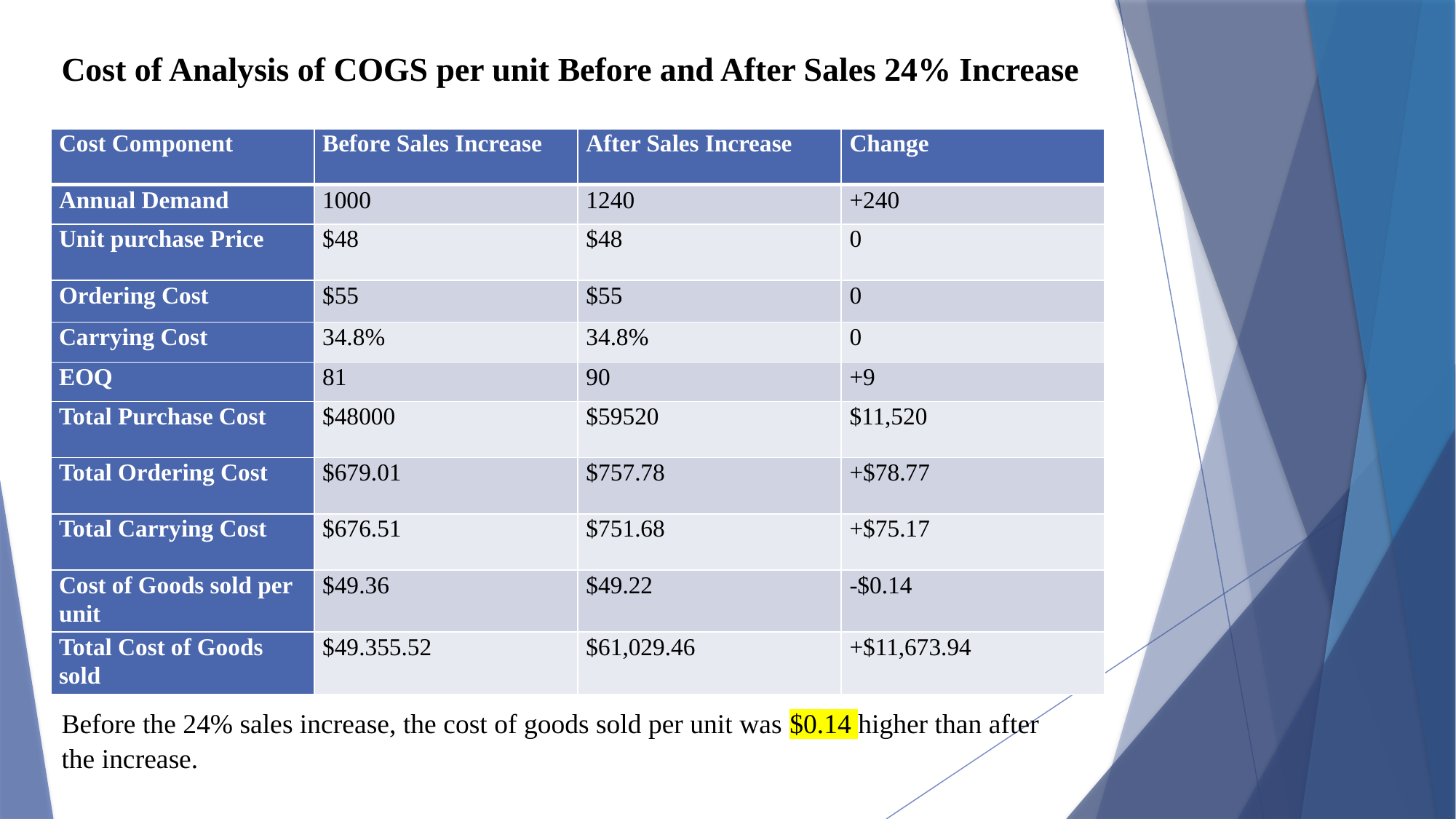

Cost of Analysis of COGS per unit Before and After Sales 24% Increase
| Cost Component | Before Sales Increase | After Sales Increase | Change |
| --- | --- | --- | --- |
| Annual Demand | 1000 | 1240 | +240 |
| Unit purchase Price | $48 | $48 | 0 |
| Ordering Cost | $55 | $55 | 0 |
| Carrying Cost | 34.8% | 34.8% | 0 |
| EOQ | 81 | 90 | +9 |
| Total Purchase Cost | $48000 | $59520 | $11,520 |
| Total Ordering Cost | $679.01 | $757.78 | +$78.77 |
| Total Carrying Cost | $676.51 | $751.68 | +$75.17 |
| Cost of Goods sold per unit | $49.36 | $49.22 | -$0.14 |
| Total Cost of Goods sold | $49.355.52 | $61,029.46 | +$11,673.94 |

Before the 24% sales increase, the cost of goods sold per unit was $0.14 higher than after the increase.